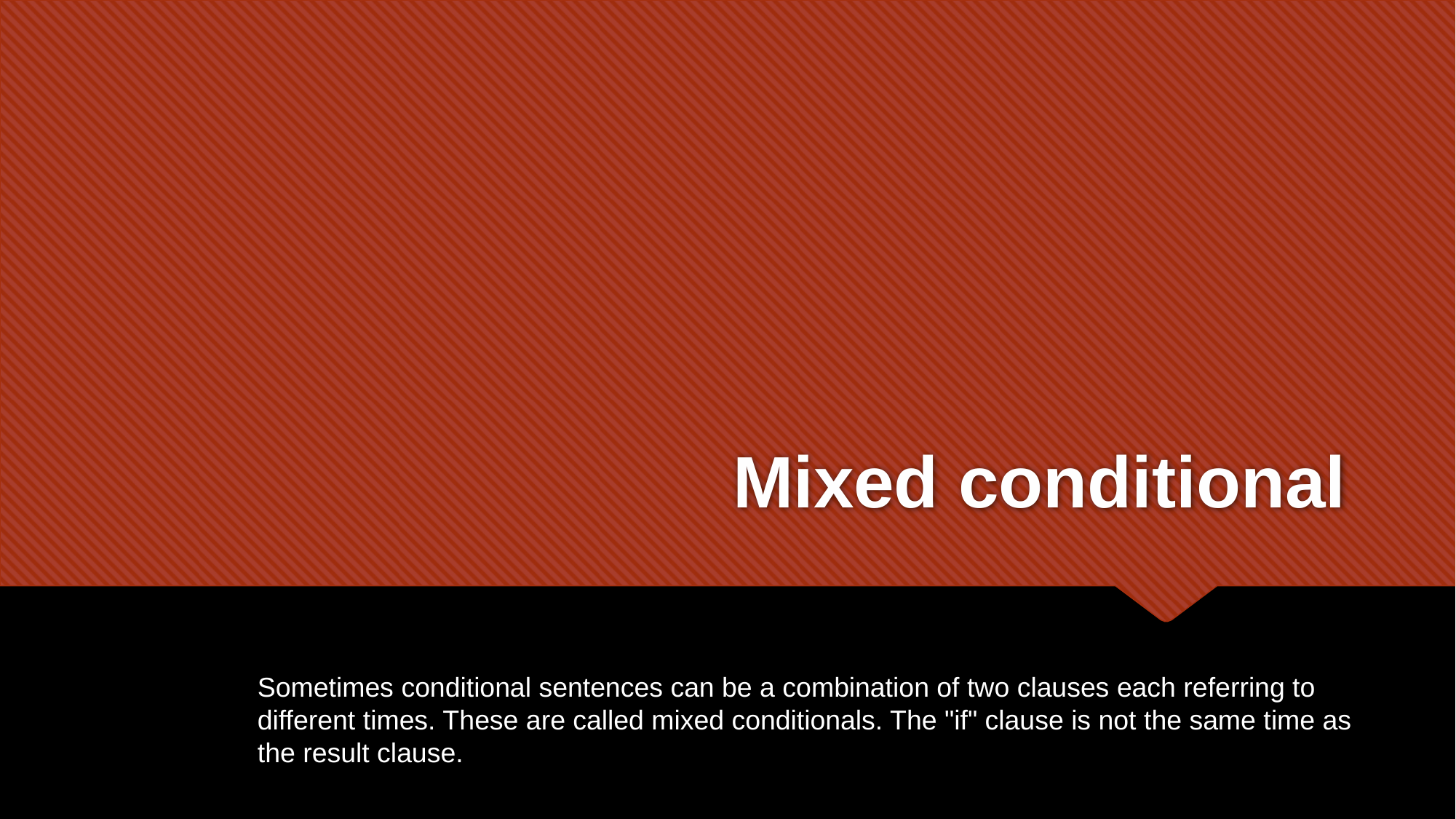

# Mixed conditional
Sometimes conditional sentences can be a combination of two clauses each referring to different times. These are called mixed conditionals. The "if" clause is not the same time as the result clause.